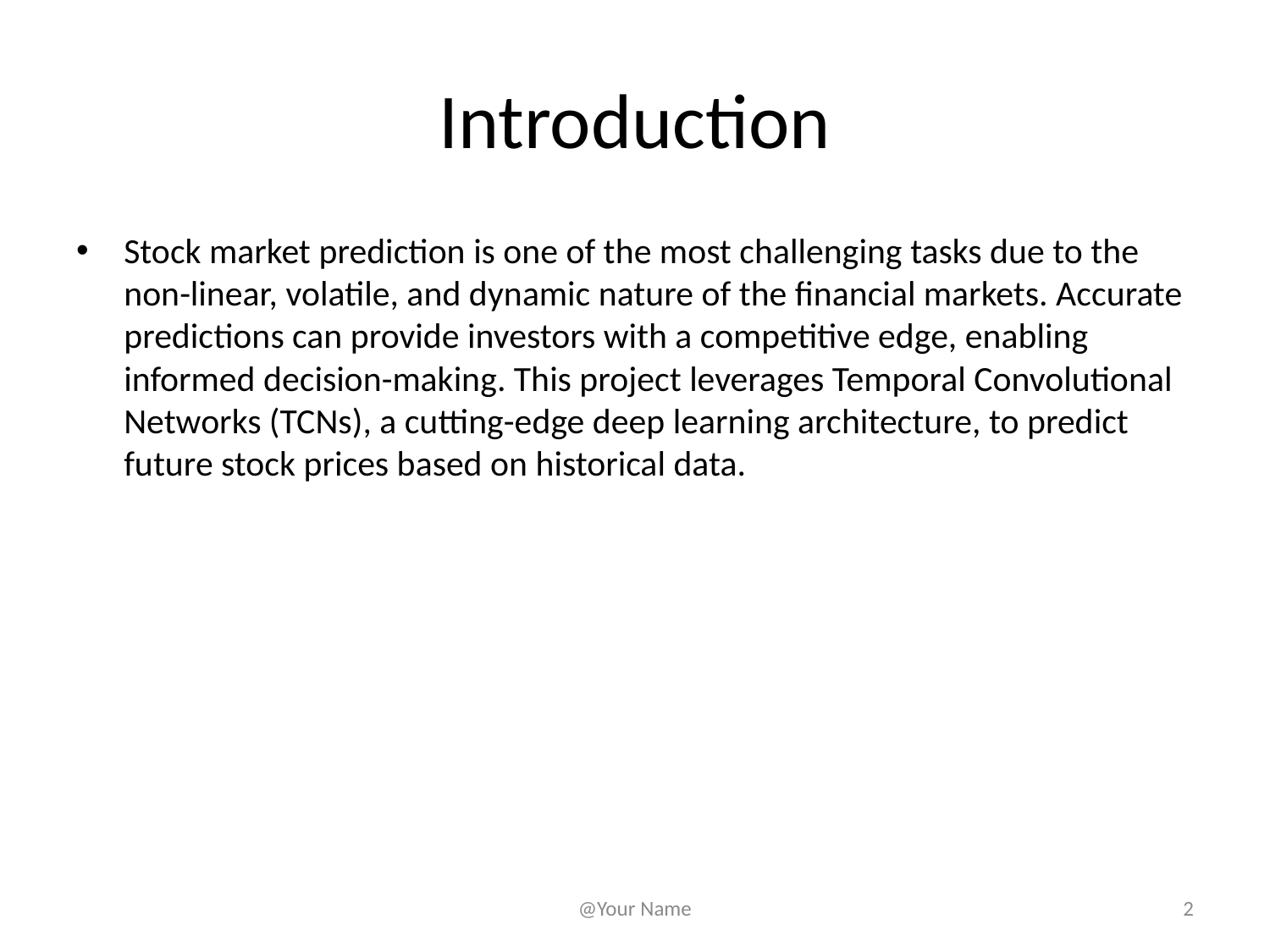

# Introduction
Stock market prediction is one of the most challenging tasks due to the non-linear, volatile, and dynamic nature of the financial markets. Accurate predictions can provide investors with a competitive edge, enabling informed decision-making. This project leverages Temporal Convolutional Networks (TCNs), a cutting-edge deep learning architecture, to predict future stock prices based on historical data.
@Your Name
2